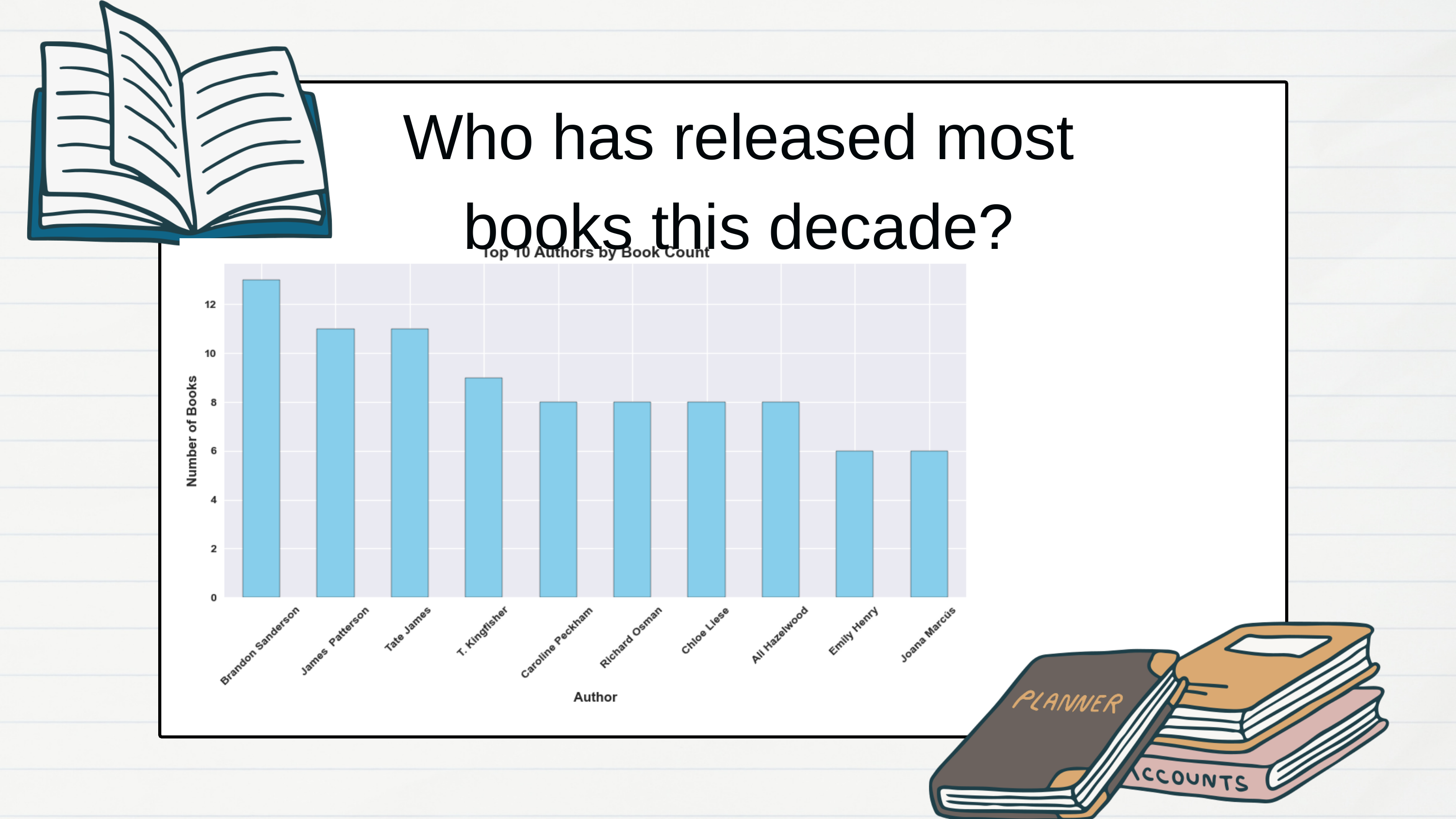

Who has released most books this decade?